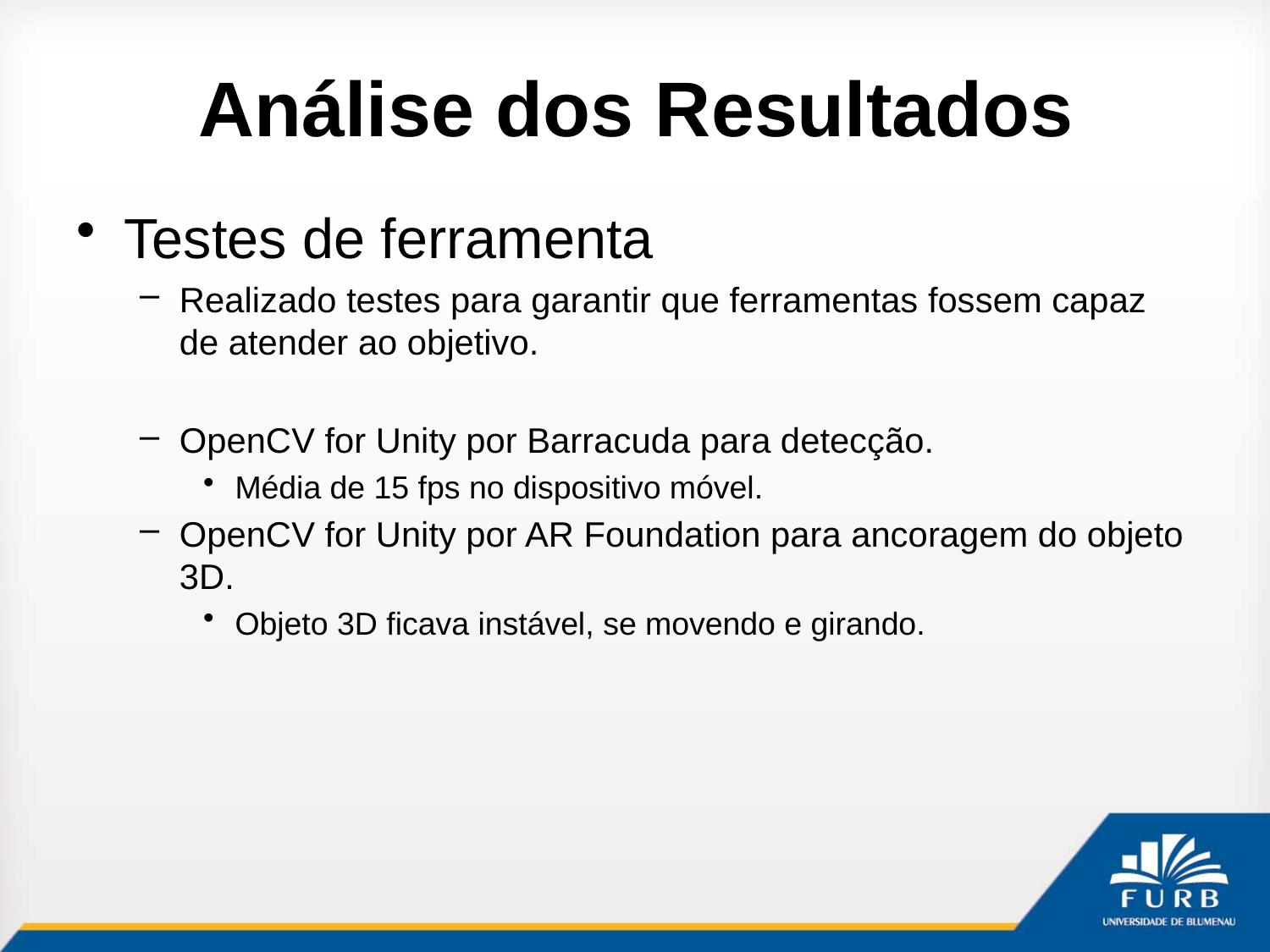

# Análise dos Resultados
Testes de ferramenta
Realizado testes para garantir que ferramentas fossem capaz de atender ao objetivo.

OpenCV for Unity por Barracuda para detecção.
Média de 15 fps no dispositivo móvel.
OpenCV for Unity por AR Foundation para ancoragem do objeto 3D.
Objeto 3D ficava instável, se movendo e girando.